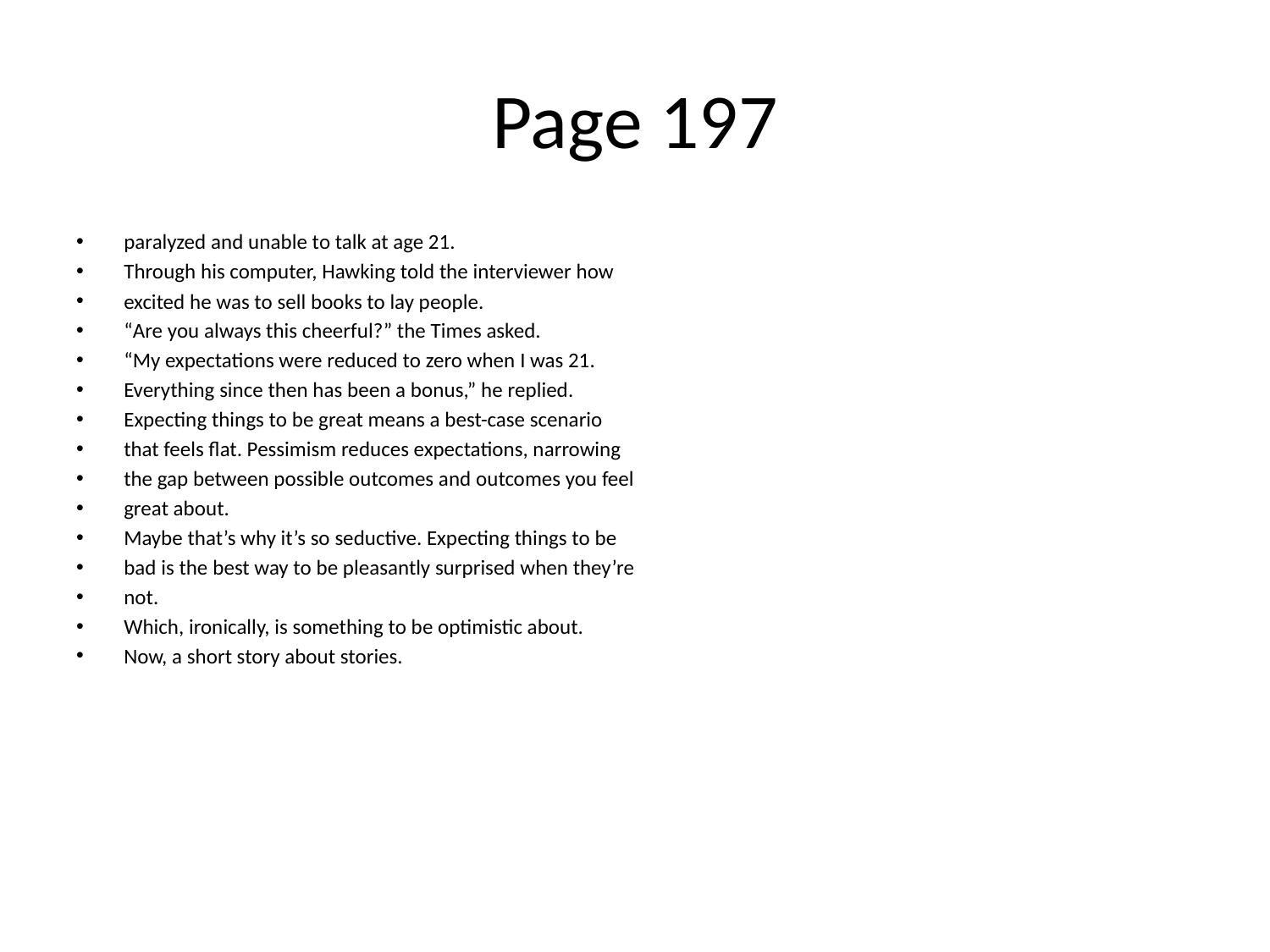

# Page 197
paralyzed and unable to talk at age 21.
Through his computer, Hawking told the interviewer how
excited he was to sell books to lay people.
“Are you always this cheerful?” the Times asked.
“My expectations were reduced to zero when I was 21.
Everything since then has been a bonus,” he replied.
Expecting things to be great means a best-case scenario
that feels ﬂat. Pessimism reduces expectations, narrowing
the gap between possible outcomes and outcomes you feel
great about.
Maybe that’s why it’s so seductive. Expecting things to be
bad is the best way to be pleasantly surprised when they’re
not.
Which, ironically, is something to be optimistic about.
Now, a short story about stories.